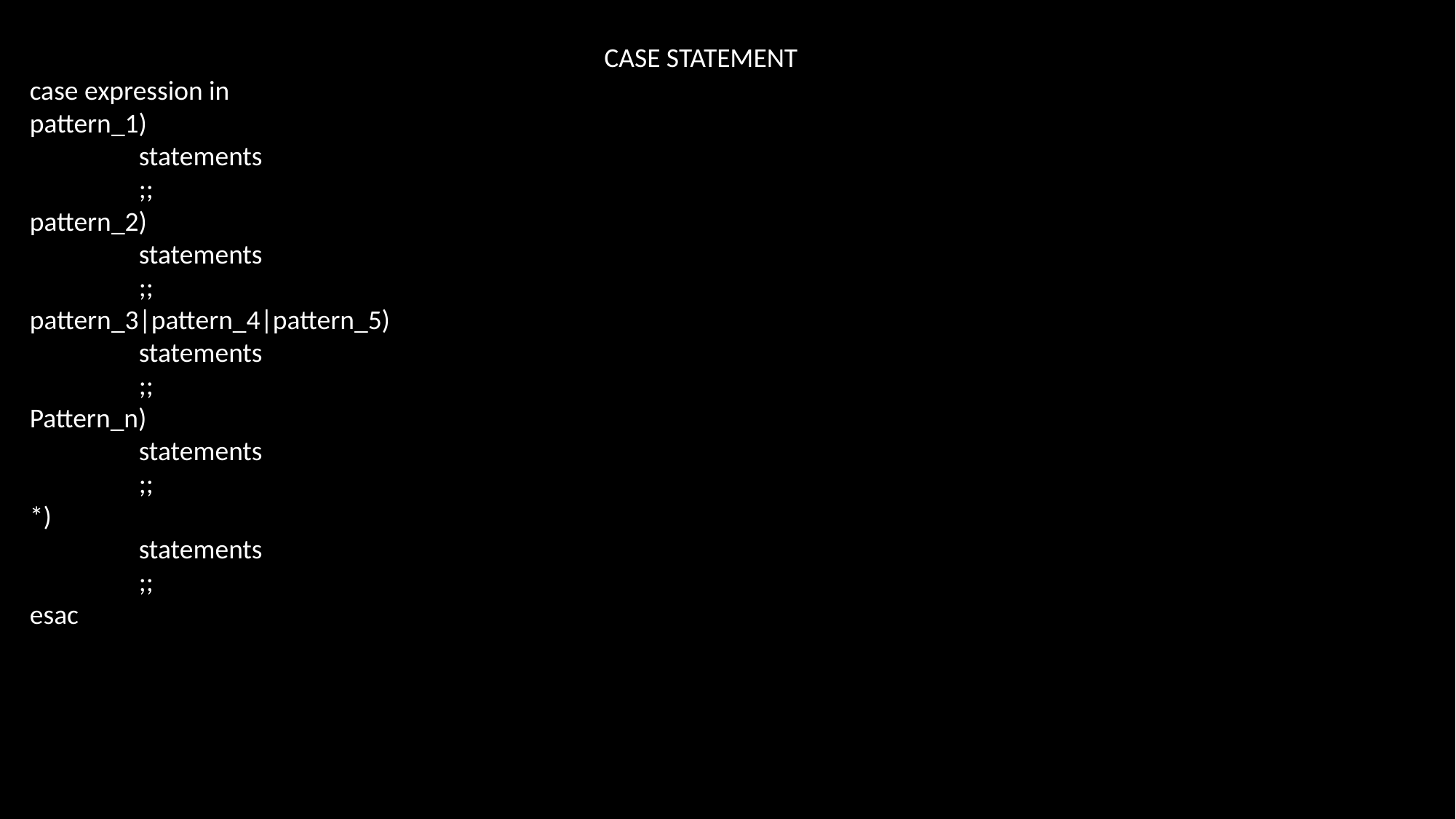

CASE STATEMENT
case expression in
pattern_1)
	statements
	;;
pattern_2)
	statements
	;;
pattern_3|pattern_4|pattern_5)
	statements
	;;
Pattern_n)
	statements
	;;
*)
	statements
	;;
esac